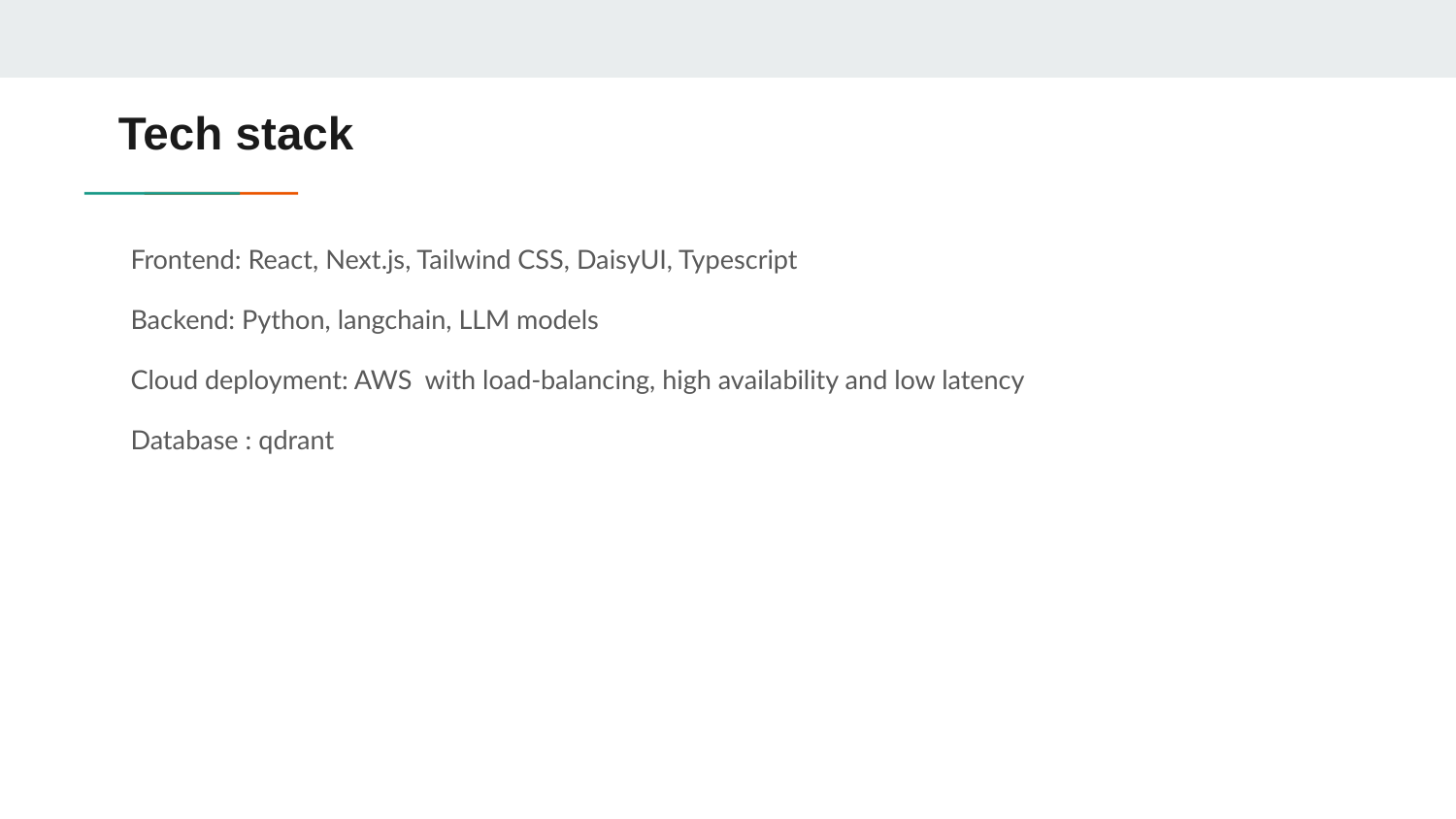

# Tech stack

Frontend: React, Next.js, Tailwind CSS, DaisyUI, Typescript
Backend: Python, langchain, LLM models
Cloud deployment: AWS  with load-balancing, high availability and low latency
Database : qdrant